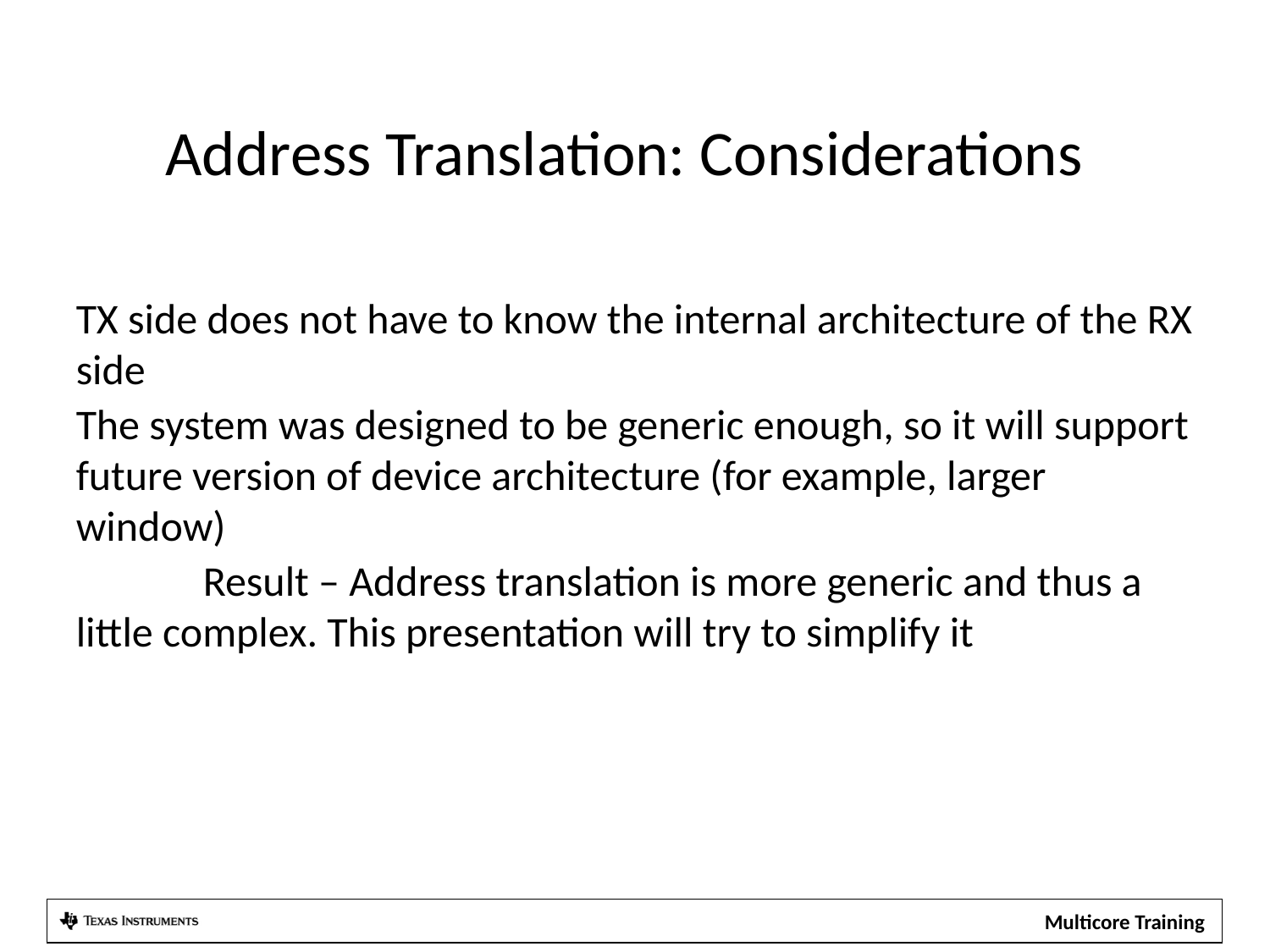

Address Translation: Considerations
TX side does not have to know the internal architecture of the RX side
The system was designed to be generic enough, so it will support future version of device architecture (for example, larger window)
	Result – Address translation is more generic and thus a little complex. This presentation will try to simplify it